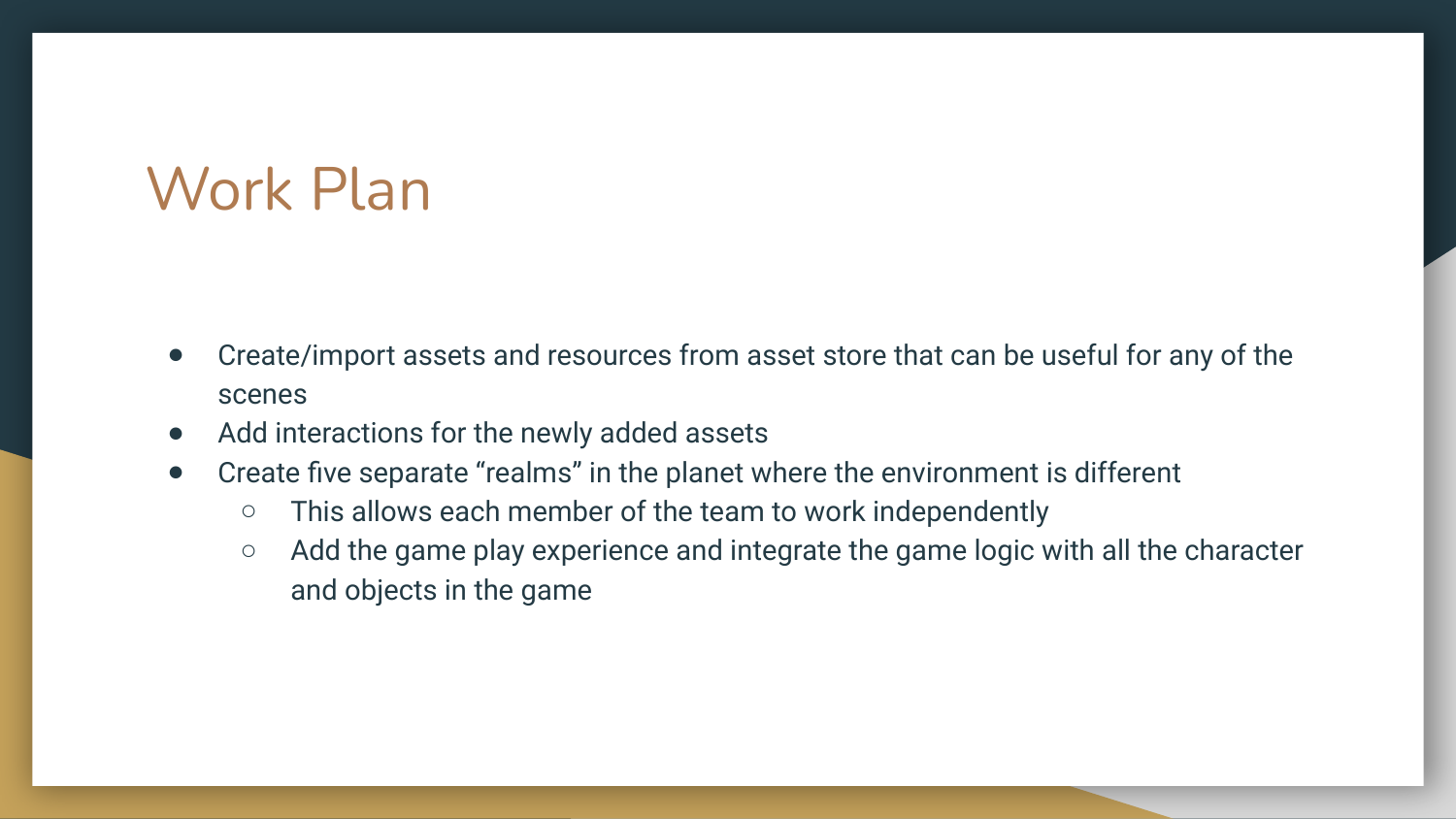

# Work Plan
Create/import assets and resources from asset store that can be useful for any of the scenes
Add interactions for the newly added assets
Create five separate “realms” in the planet where the environment is different
This allows each member of the team to work independently
Add the game play experience and integrate the game logic with all the character and objects in the game